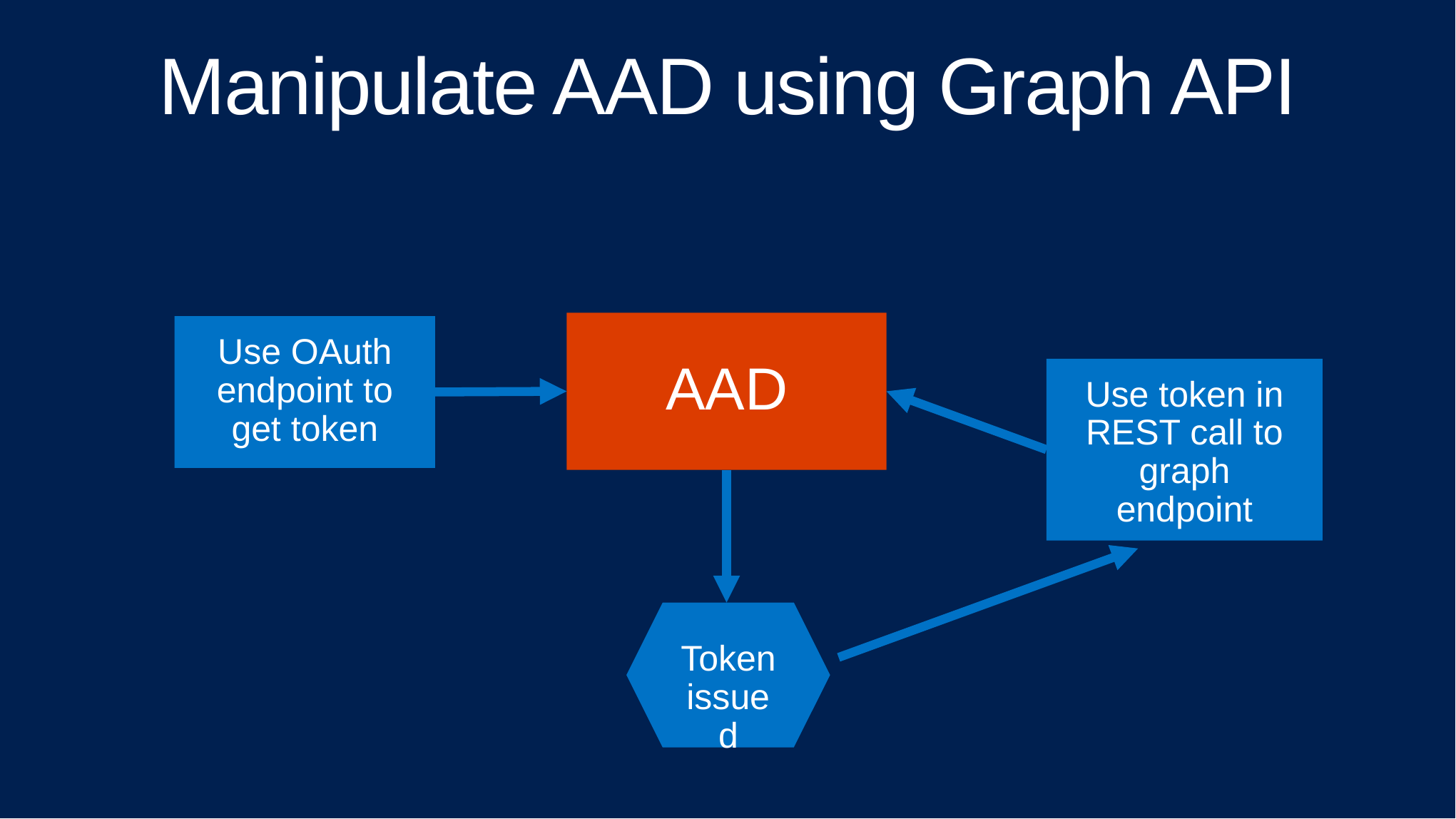

# Manipulate AAD using Graph API

AAD
Use OAuth endpoint to get token
Use token in REST call to graph endpoint
Token issued